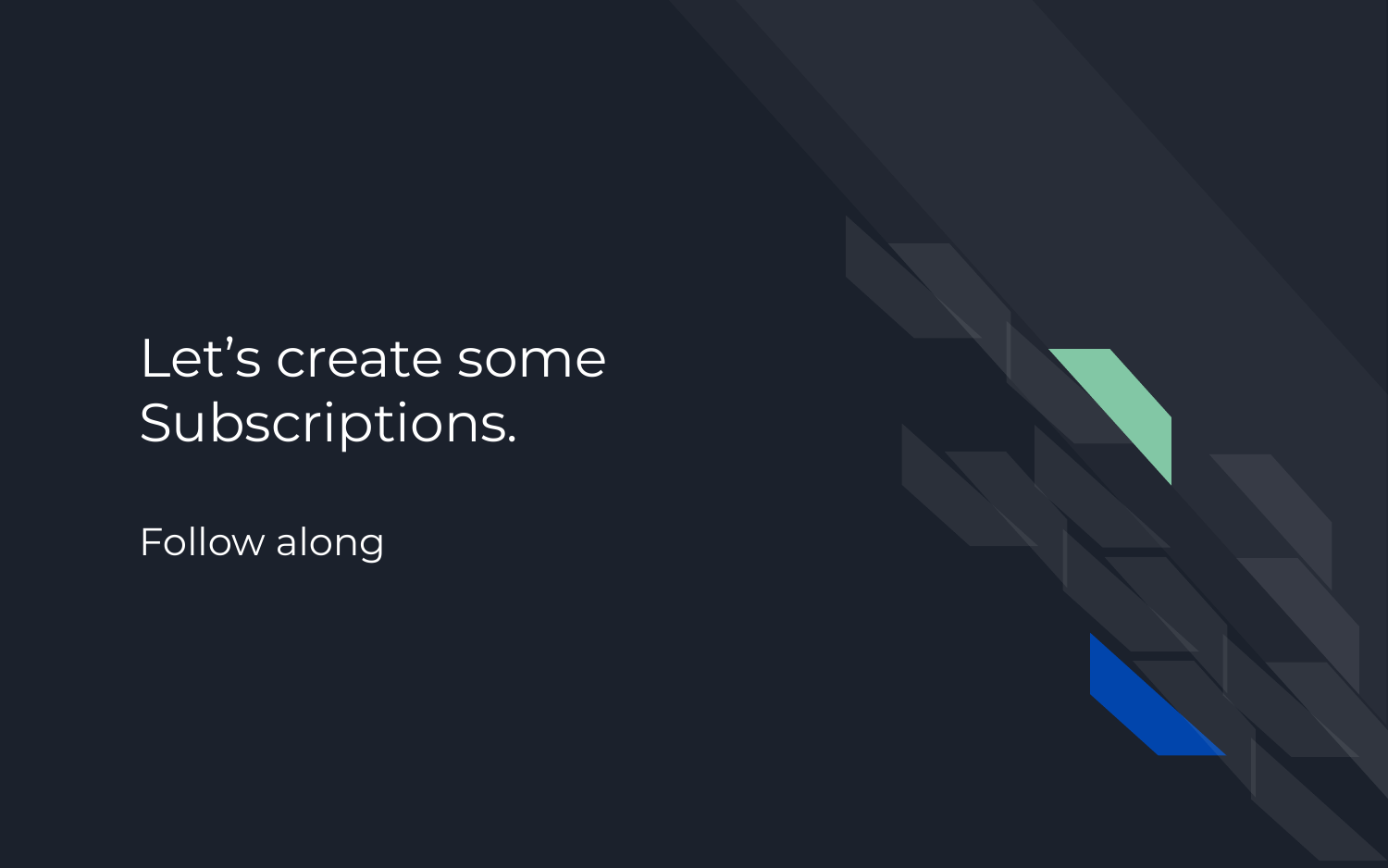

# Let’s create some Subscriptions.

Follow along